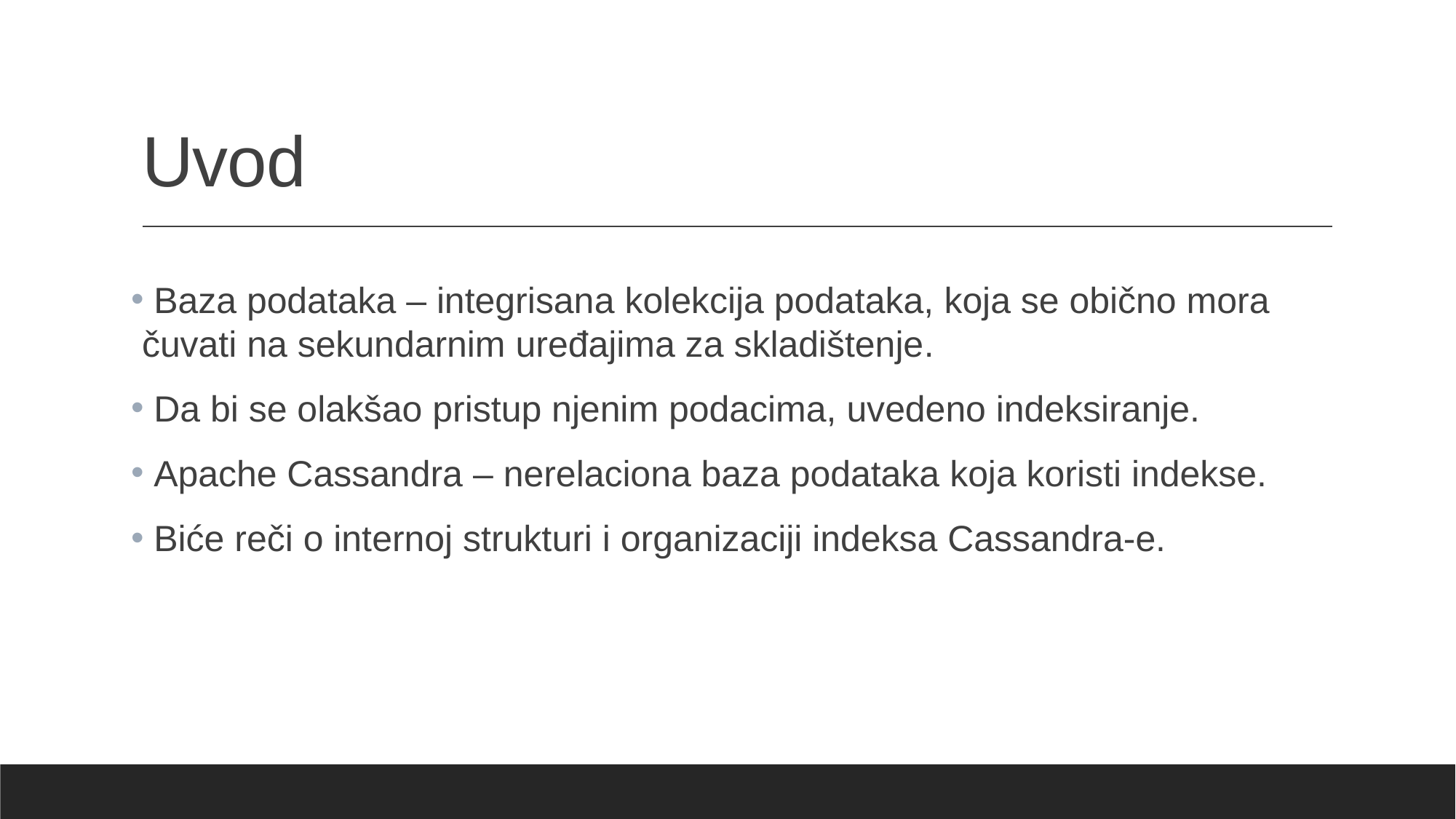

# Uvod
 Baza podataka – integrisana kolekcija podataka, koja se obično mora čuvati na sekundarnim uređajima za skladištenje.
 Da bi se olakšao pristup njenim podacima, uvedeno indeksiranje.
 Apache Cassandra – nerelaciona baza podataka koja koristi indekse.
 Biće reči o internoj strukturi i organizaciji indeksa Cassandra-e.